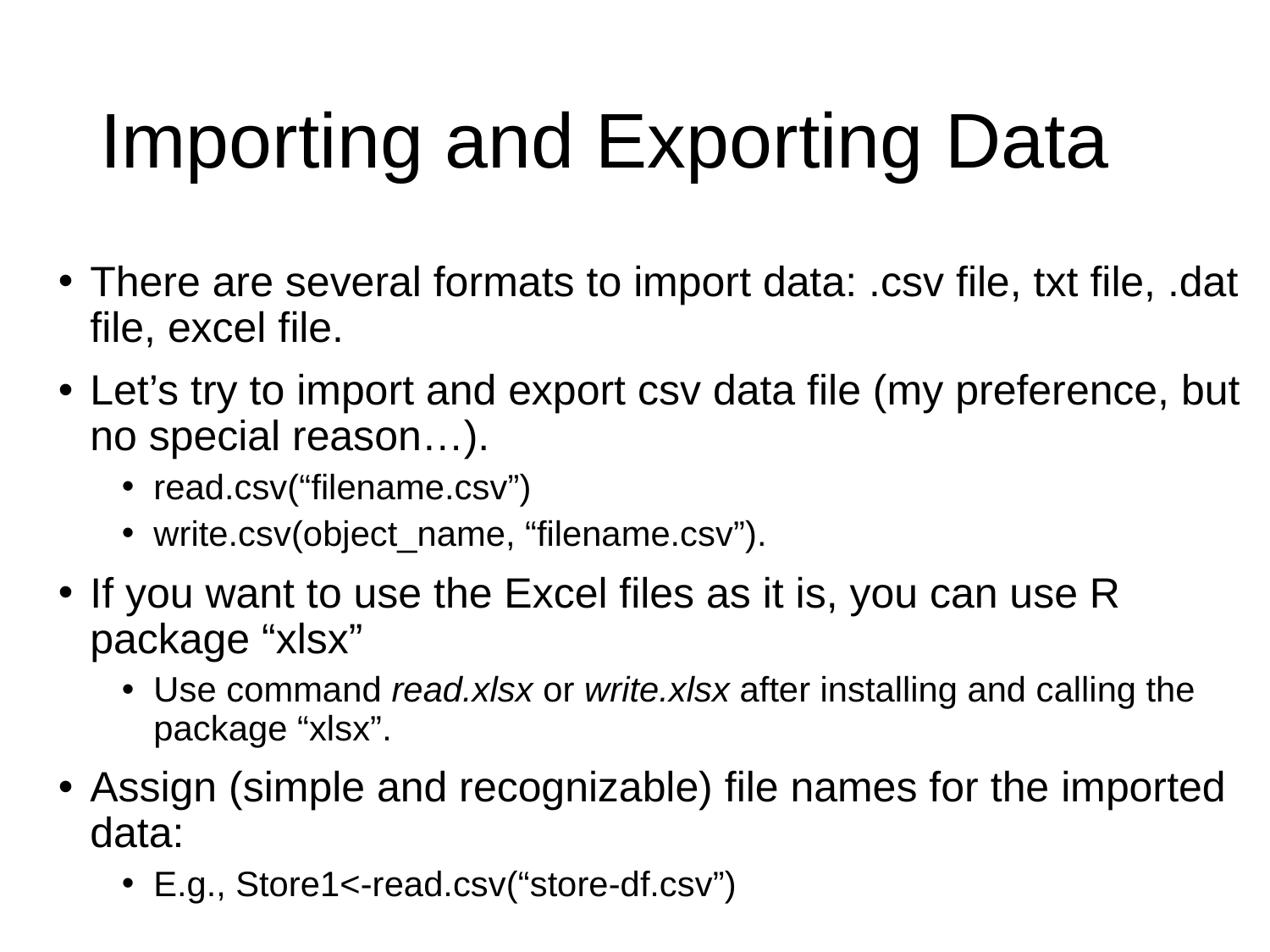

# Importing and Exporting Data
There are several formats to import data: .csv file, txt file, .dat file, excel file.
Let’s try to import and export csv data file (my preference, but no special reason…).
read.csv(“filename.csv”)
write.csv(object_name, “filename.csv”).
If you want to use the Excel files as it is, you can use R package “xlsx”
Use command read.xlsx or write.xlsx after installing and calling the package “xlsx”.
Assign (simple and recognizable) file names for the imported data:
E.g., Store1<-read.csv(“store-df.csv”)